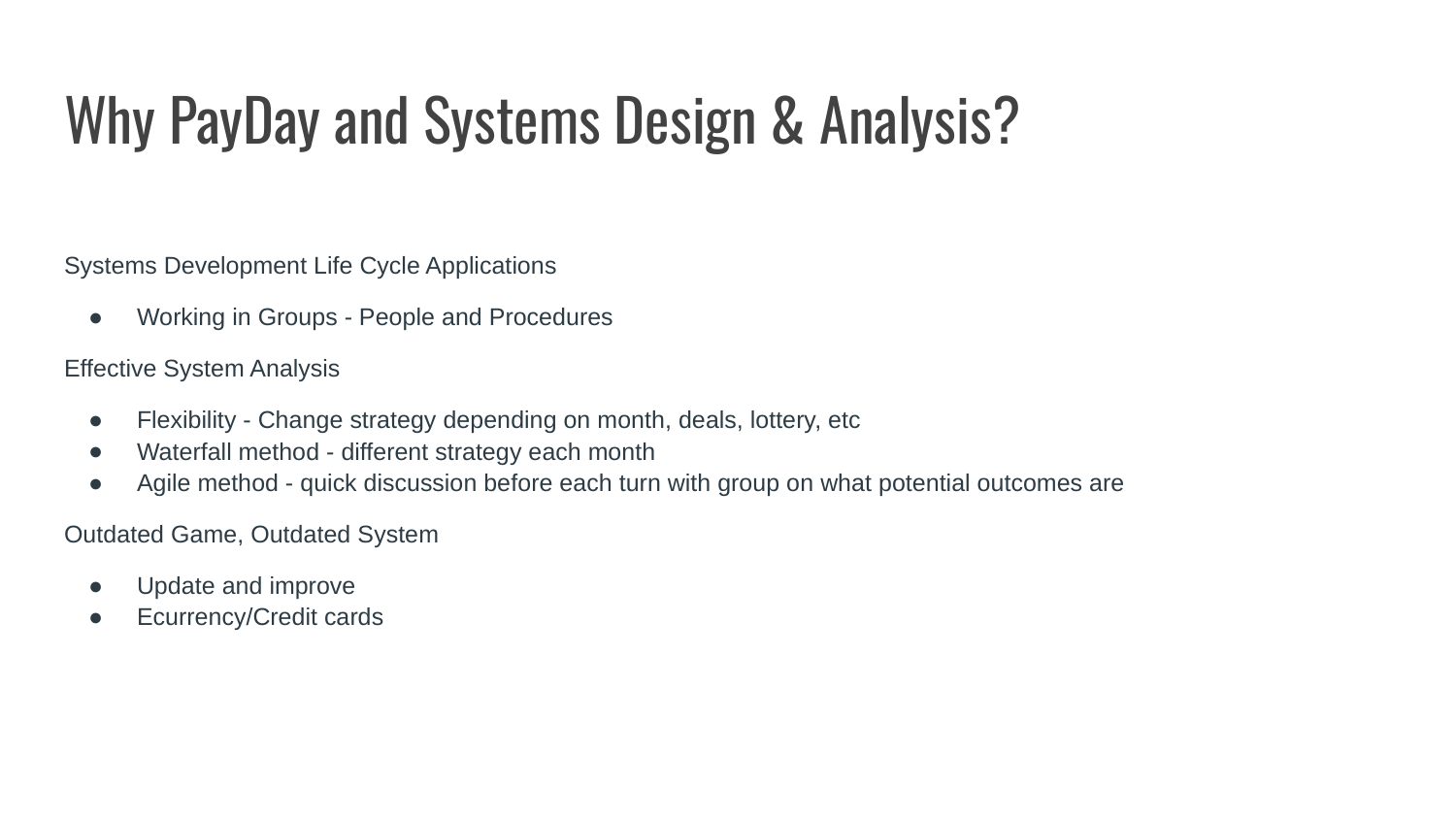

# Why PayDay and Systems Design & Analysis?
Systems Development Life Cycle Applications
Working in Groups - People and Procedures
Effective System Analysis
Flexibility - Change strategy depending on month, deals, lottery, etc
Waterfall method - different strategy each month
Agile method - quick discussion before each turn with group on what potential outcomes are
Outdated Game, Outdated System
Update and improve
Ecurrency/Credit cards